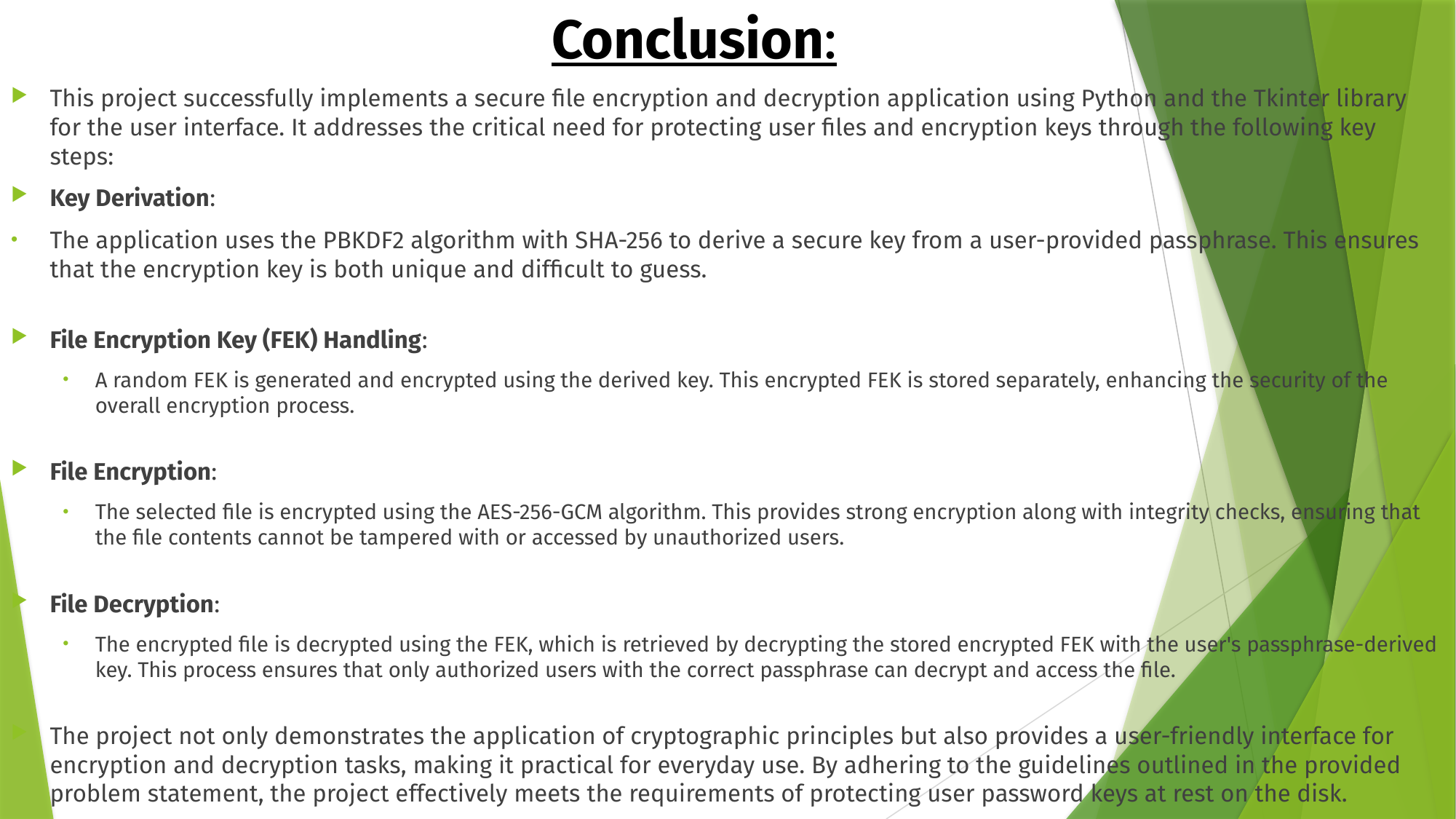

# Conclusion:
This project successfully implements a secure file encryption and decryption application using Python and the Tkinter library for the user interface. It addresses the critical need for protecting user files and encryption keys through the following key steps:
Key Derivation:
The application uses the PBKDF2 algorithm with SHA-256 to derive a secure key from a user-provided passphrase. This ensures that the encryption key is both unique and difficult to guess.
File Encryption Key (FEK) Handling:
A random FEK is generated and encrypted using the derived key. This encrypted FEK is stored separately, enhancing the security of the overall encryption process.
File Encryption:
The selected file is encrypted using the AES-256-GCM algorithm. This provides strong encryption along with integrity checks, ensuring that the file contents cannot be tampered with or accessed by unauthorized users.
File Decryption:
The encrypted file is decrypted using the FEK, which is retrieved by decrypting the stored encrypted FEK with the user's passphrase-derived key. This process ensures that only authorized users with the correct passphrase can decrypt and access the file.
The project not only demonstrates the application of cryptographic principles but also provides a user-friendly interface for encryption and decryption tasks, making it practical for everyday use. By adhering to the guidelines outlined in the provided problem statement, the project effectively meets the requirements of protecting user password keys at rest on the disk.